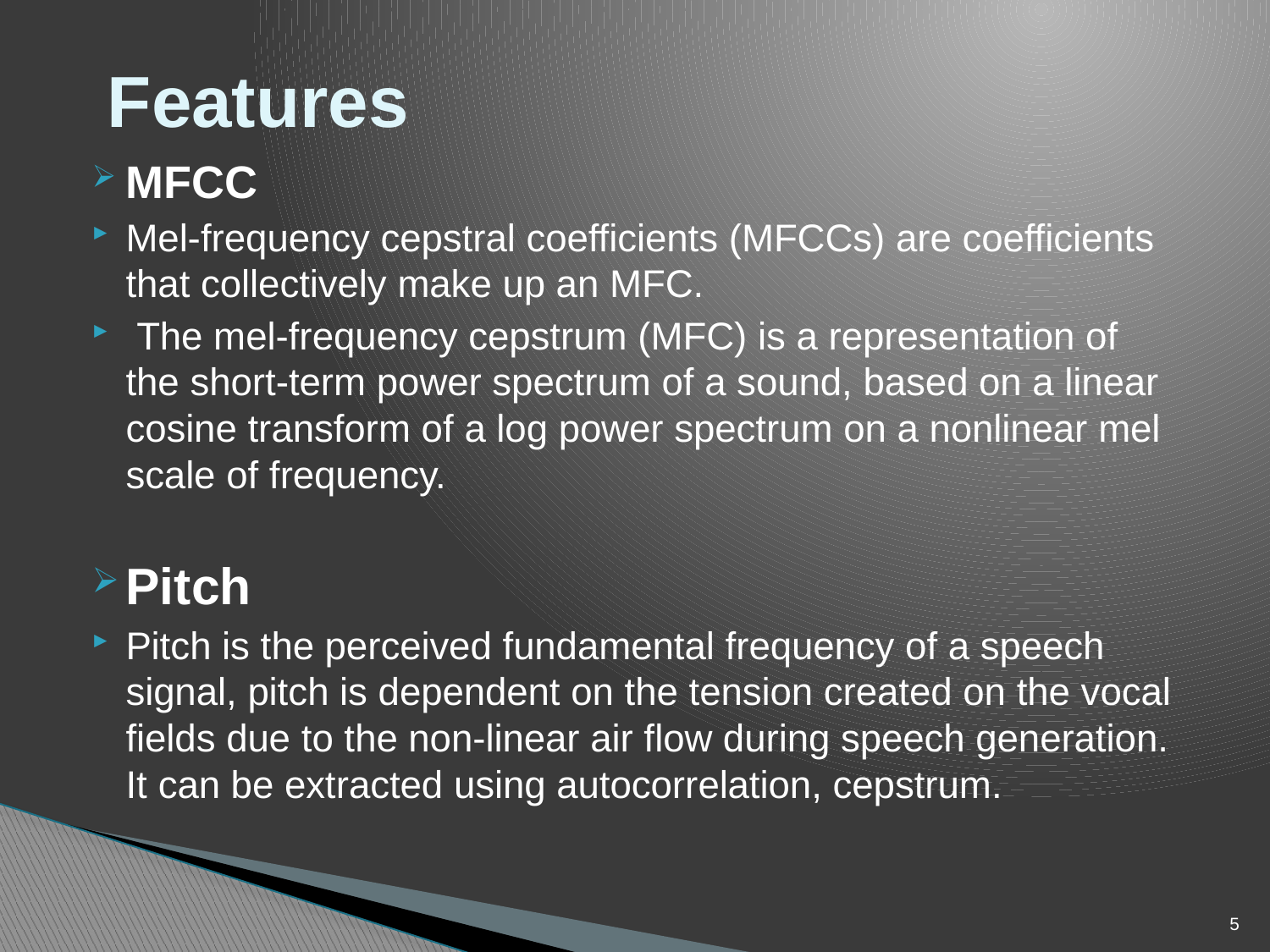

# Features
MFCC
Mel-frequency cepstral coefficients (MFCCs) are coefficients that collectively make up an MFC.
 The mel-frequency cepstrum (MFC) is a representation of the short-term power spectrum of a sound, based on a linear cosine transform of a log power spectrum on a nonlinear mel scale of frequency.

Pitch
Pitch is the perceived fundamental frequency of a speech signal, pitch is dependent on the tension created on the vocal fields due to the non-linear air flow during speech generation. It can be extracted using autocorrelation, cepstrum.
5